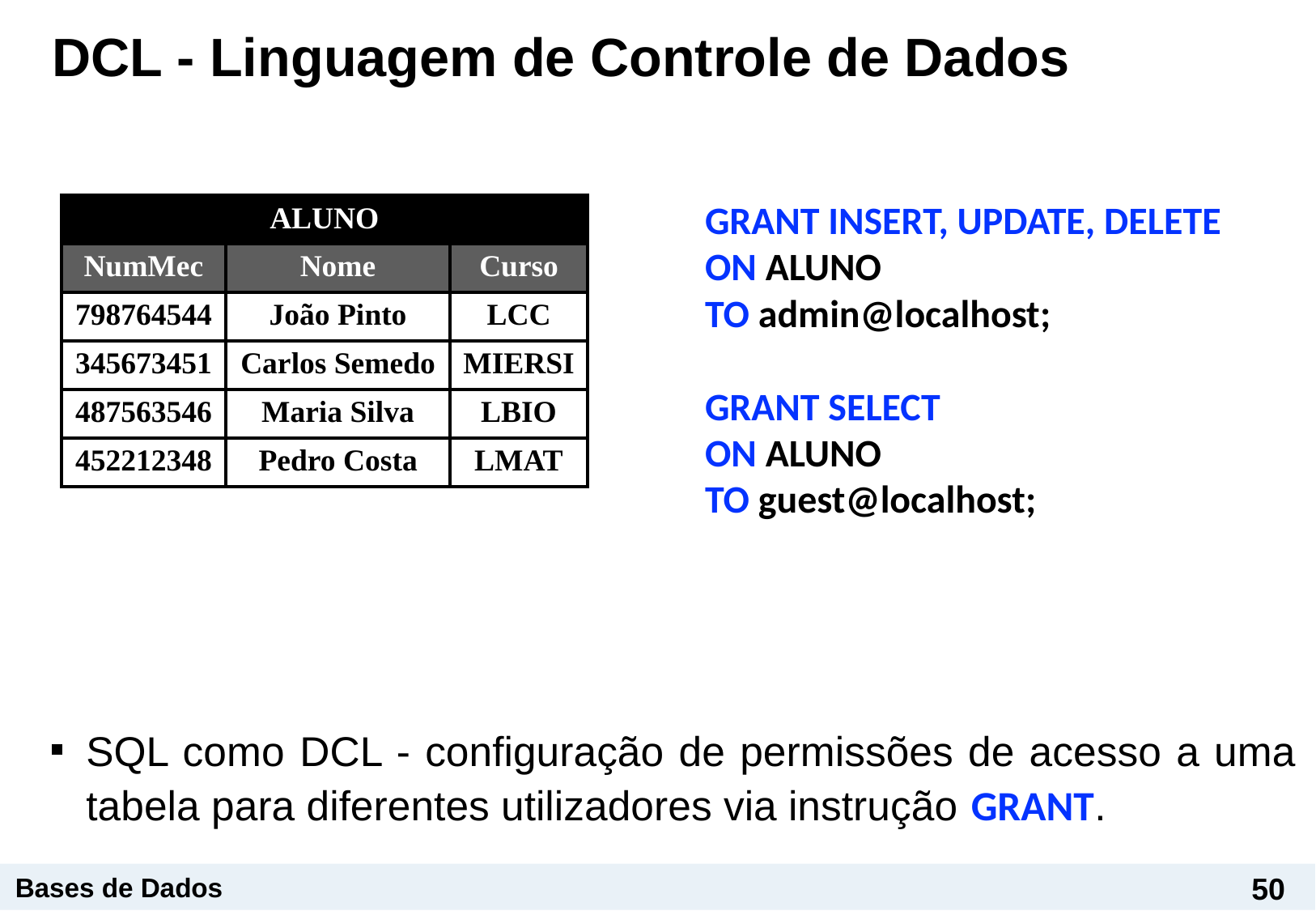

# DCL - Linguagem de Controle de Dados
GRANT INSERT, UPDATE, DELETE
ON ALUNO
TO admin@localhost;

GRANT SELECT
ON ALUNO
TO guest@localhost;
| ALUNO |  |  |
| --- | --- | --- |
| NumMec | Nome | Curso |
| 798764544 | João Pinto | LCC |
| 345673451 | Carlos Semedo | MIERSI |
| 487563546 | Maria Silva | LBIO |
| 452212348 | Pedro Costa | LMAT |
SQL como DCL - configuração de permissões de acesso a uma tabela para diferentes utilizadores via instrução GRANT.
50